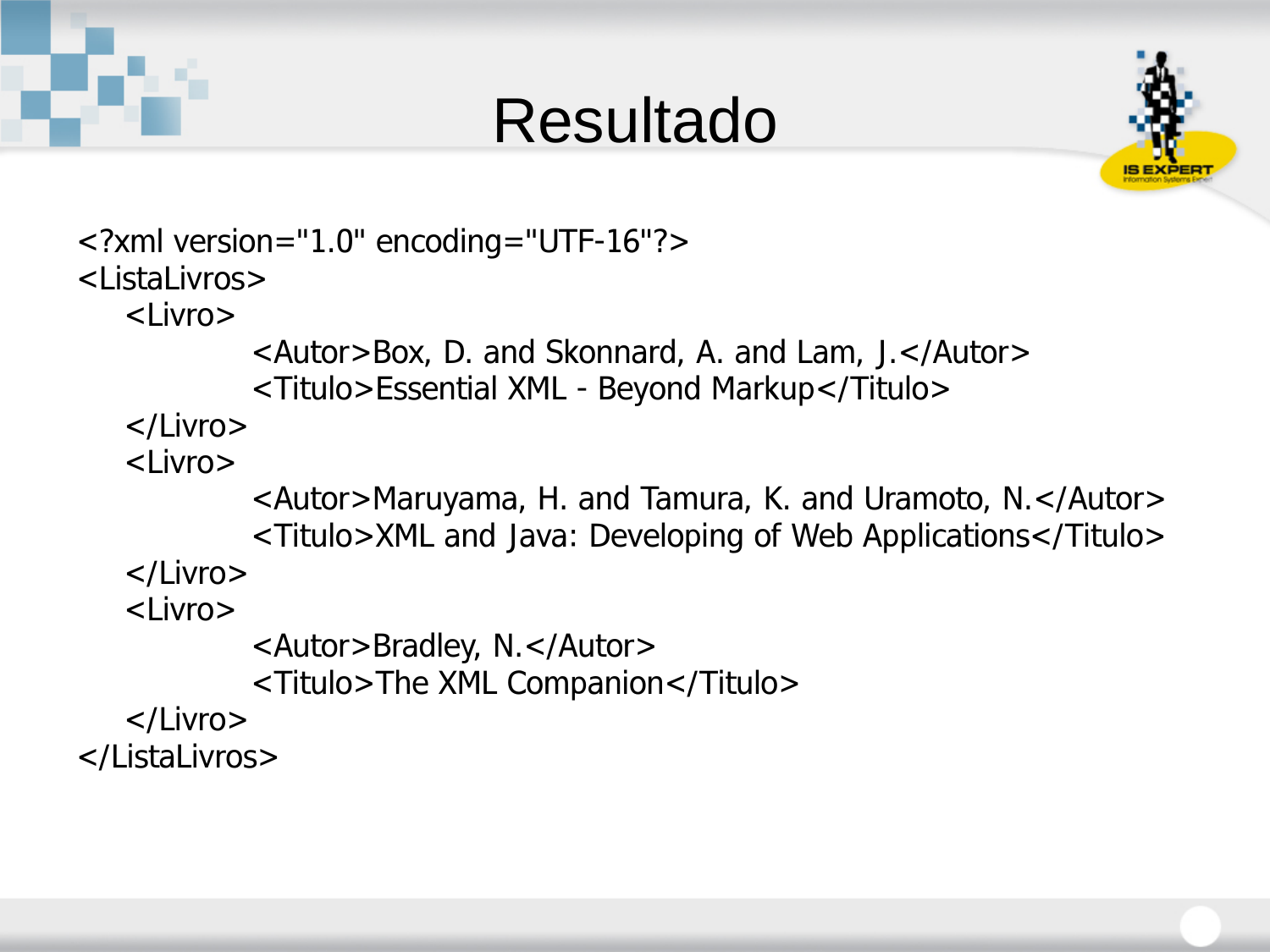

# Resultado
<?xml version="1.0" encoding="UTF-16"?>
<ListaLivros>
	<Livro>
		<Autor>Box, D. and Skonnard, A. and Lam, J.</Autor>
		<Titulo>Essential XML - Beyond Markup</Titulo>
	</Livro>
	<Livro>
		<Autor>Maruyama, H. and Tamura, K. and Uramoto, N.</Autor>
		<Titulo>XML and Java: Developing of Web Applications</Titulo>
	</Livro>
	<Livro>
		<Autor>Bradley, N.</Autor>
		<Titulo>The XML Companion</Titulo>
	</Livro>
</ListaLivros>